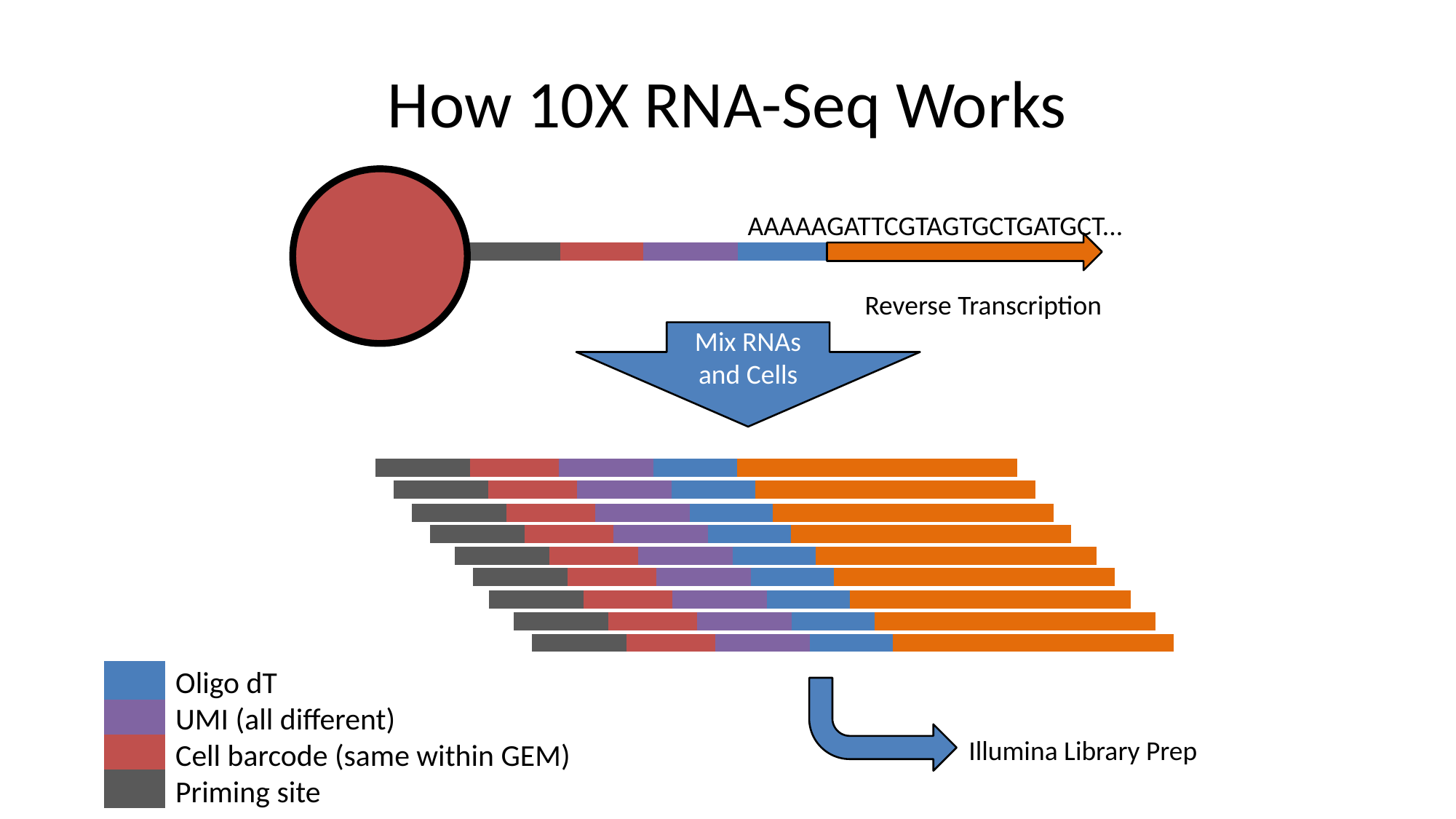

# How 10X RNA-Seq Works

AAAAAGATTCGTAGTGCTGATGCT...

Reverse Transcription
Mix RNAs
and Cells
Oligo dT
UMI (all different)
Cell barcode (same within GEM)
Priming site

Illumina Library Prep